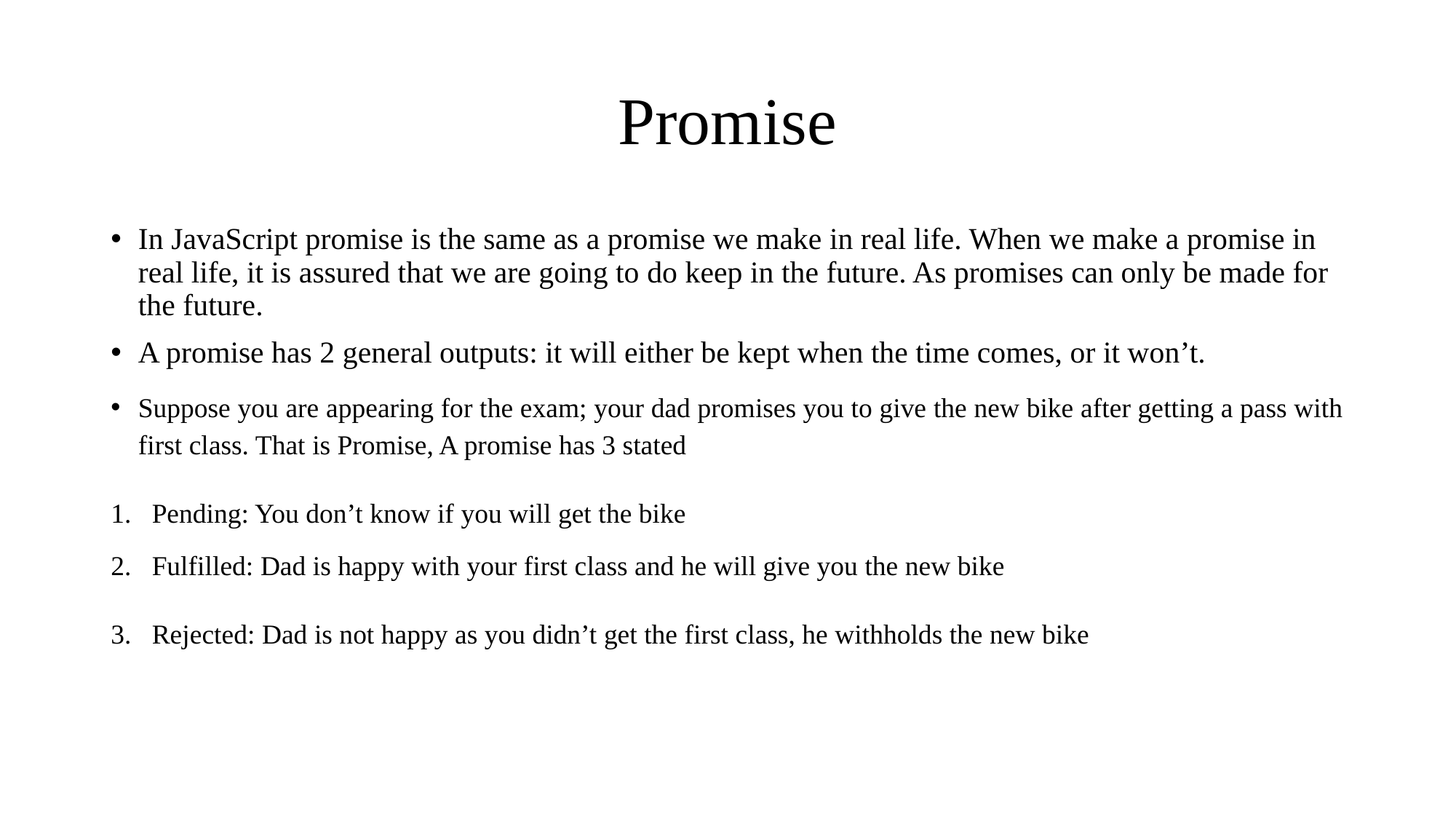

# Promise
In JavaScript promise is the same as a promise we make in real life. When we make a promise in real life, it is assured that we are going to do keep in the future. As promises can only be made for the future.
A promise has 2 general outputs: it will either be kept when the time comes, or it won’t.
Suppose you are appearing for the exam; your dad promises you to give the new bike after getting a pass with first class. That is Promise, A promise has 3 stated
Pending: You don’t know if you will get the bike
Fulfilled: Dad is happy with your first class and he will give you the new bike
Rejected: Dad is not happy as you didn’t get the first class, he withholds the new bike